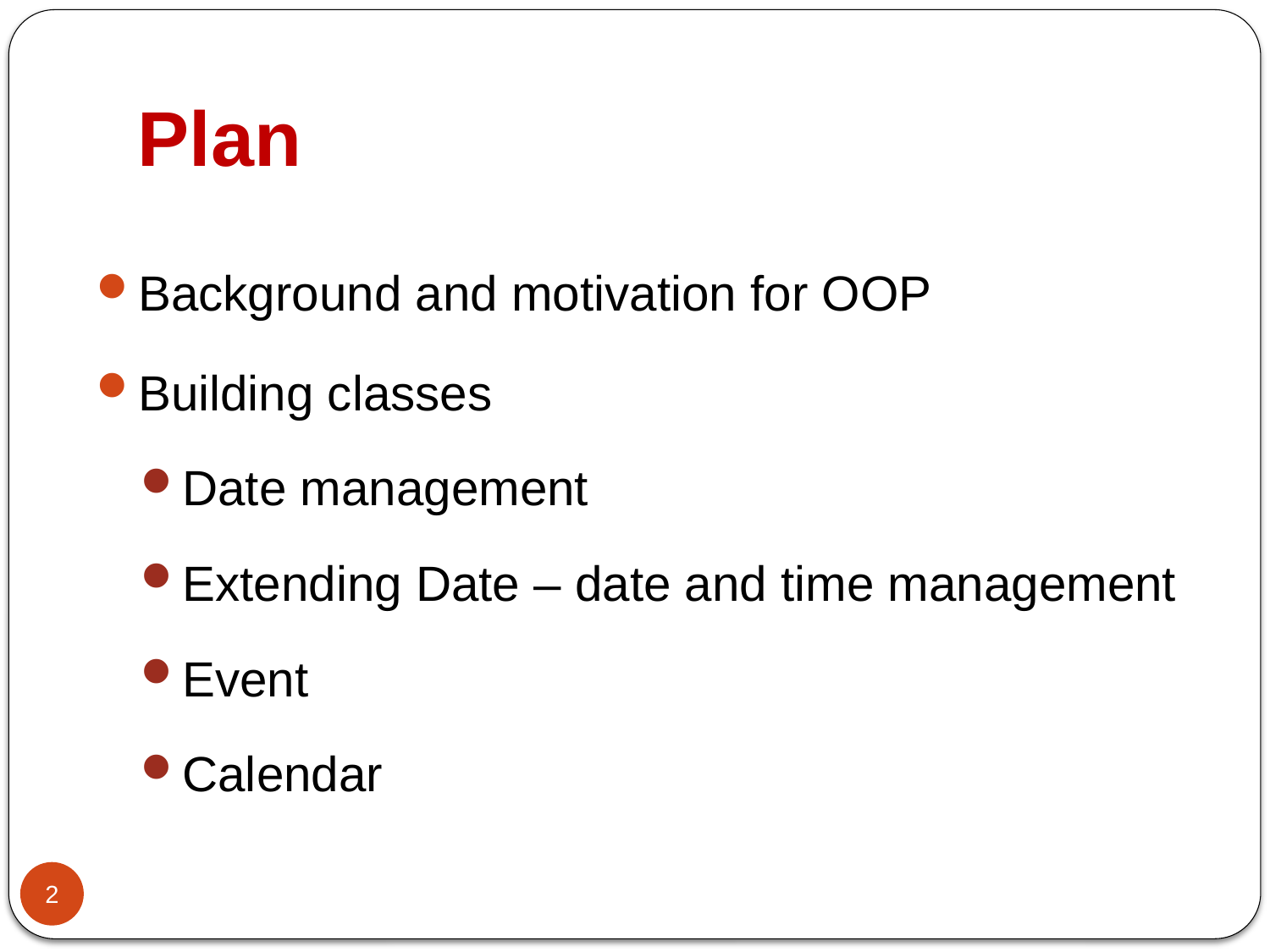

# Plan
Background and motivation for OOP
Building classes
Date management
Extending Date – date and time management
Event
Calendar
2